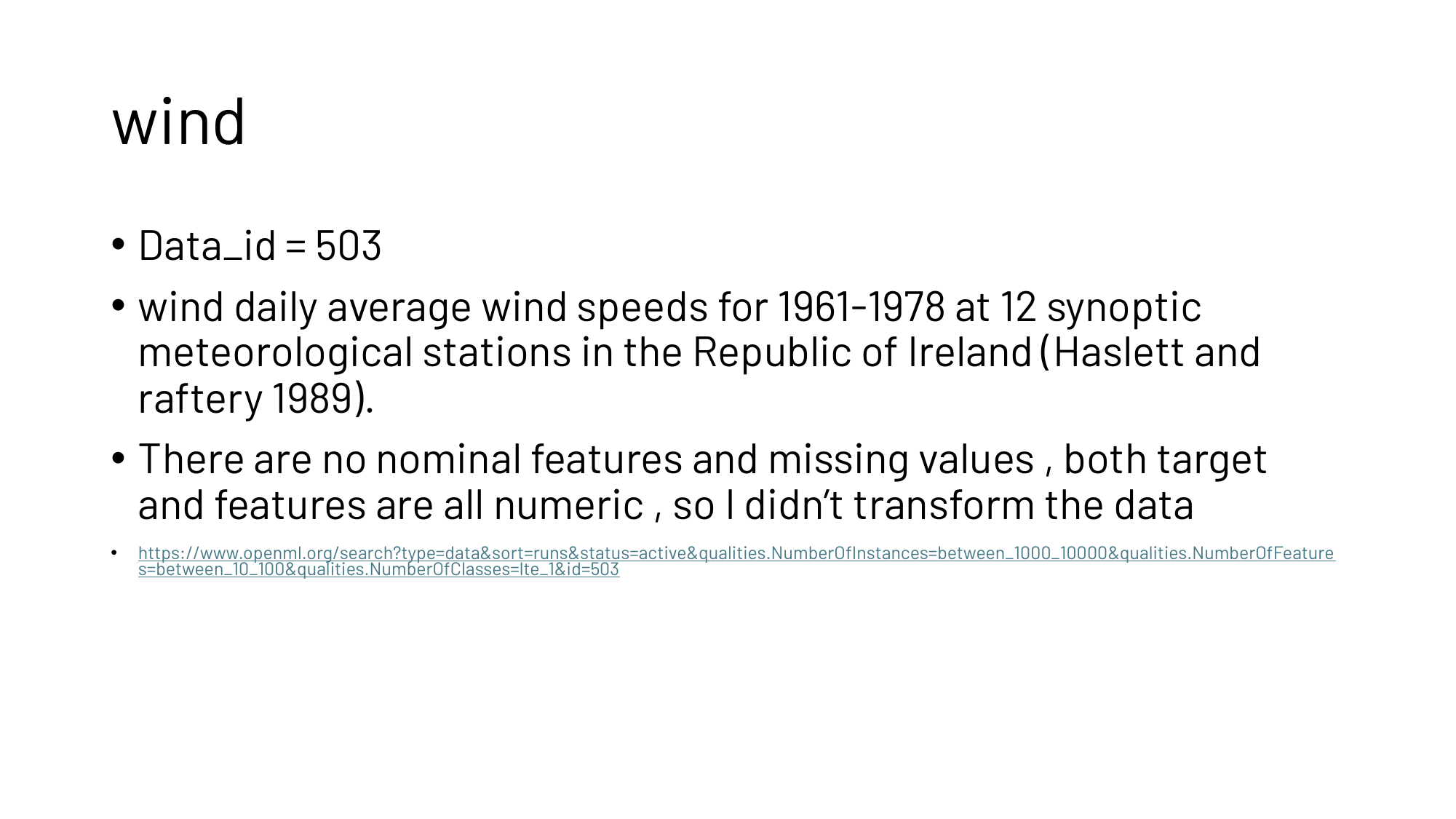

# wind
Data_id = 503
wind daily average wind speeds for 1961-1978 at 12 synoptic meteorological stations in the Republic of Ireland (Haslett and raftery 1989).
There are no nominal features and missing values , both target and features are all numeric , so I didn’t transform the data
https://www.openml.org/search?type=data&sort=runs&status=active&qualities.NumberOfInstances=between_1000_10000&qualities.NumberOfFeatures=between_10_100&qualities.NumberOfClasses=lte_1&id=503